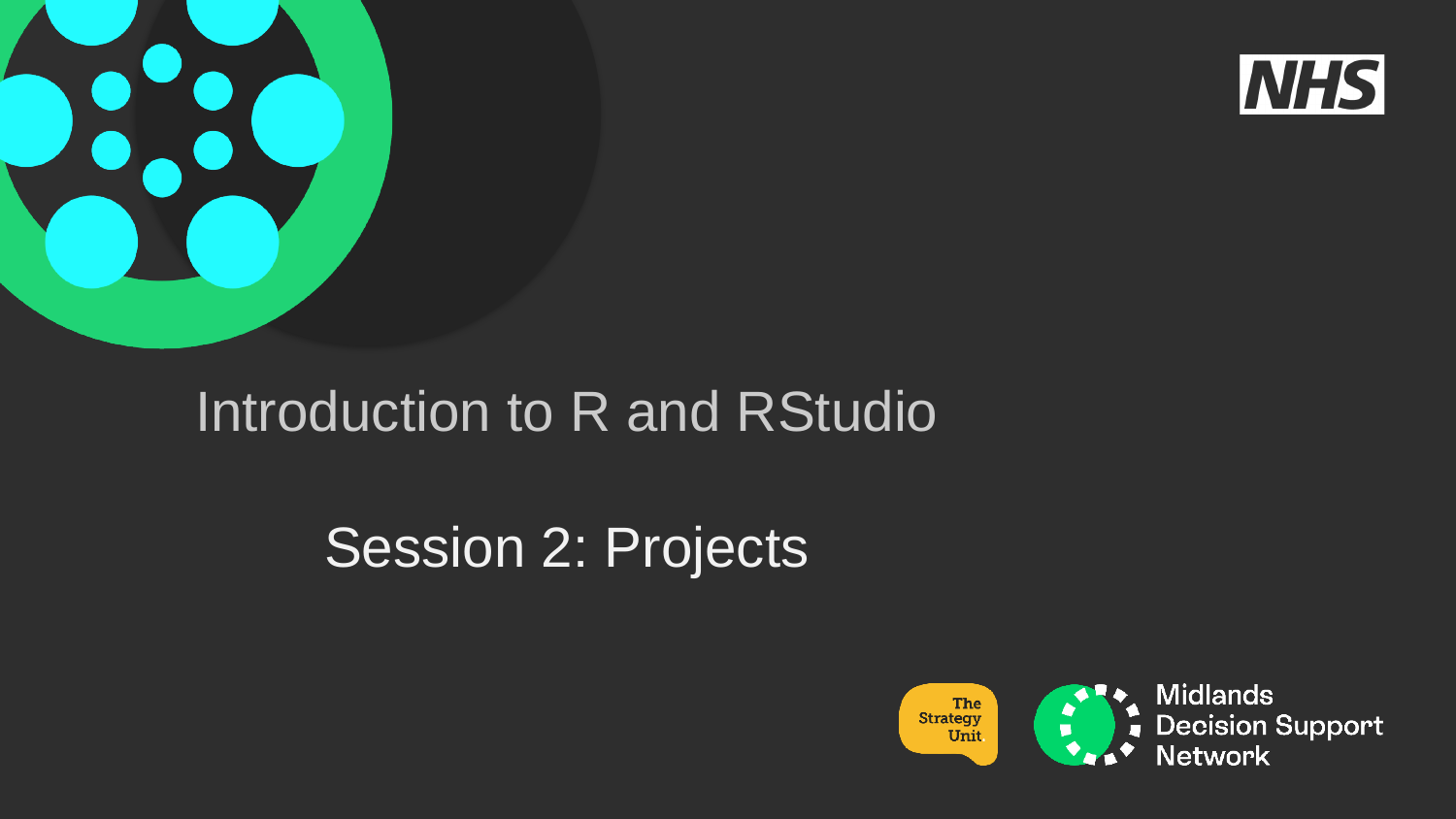

# Introduction to R and RStudio Session 2: Projects